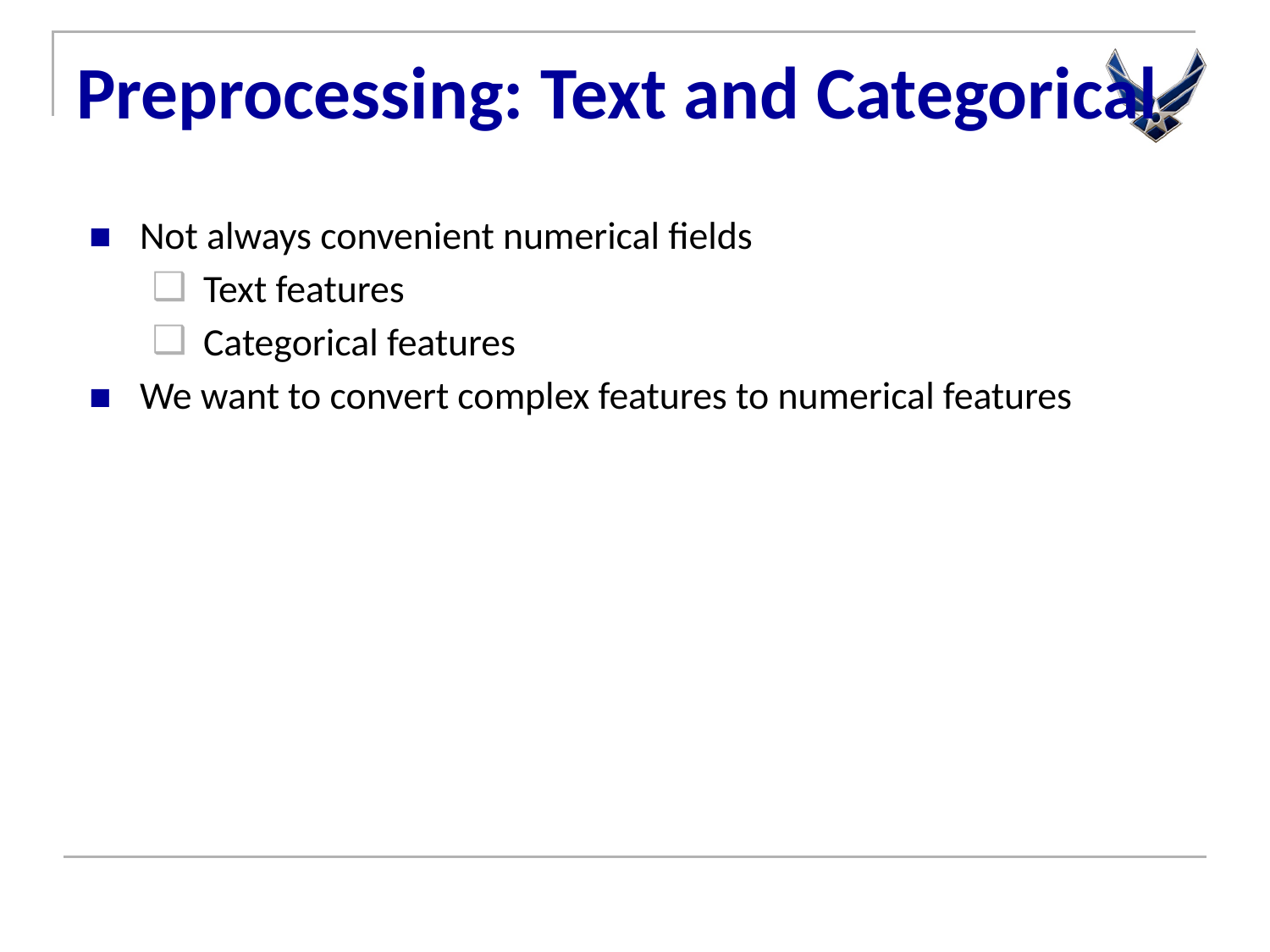

# Preprocessing: Text and Categorical
Not always convenient numerical fields
Text features
Categorical features
We want to convert complex features to numerical features